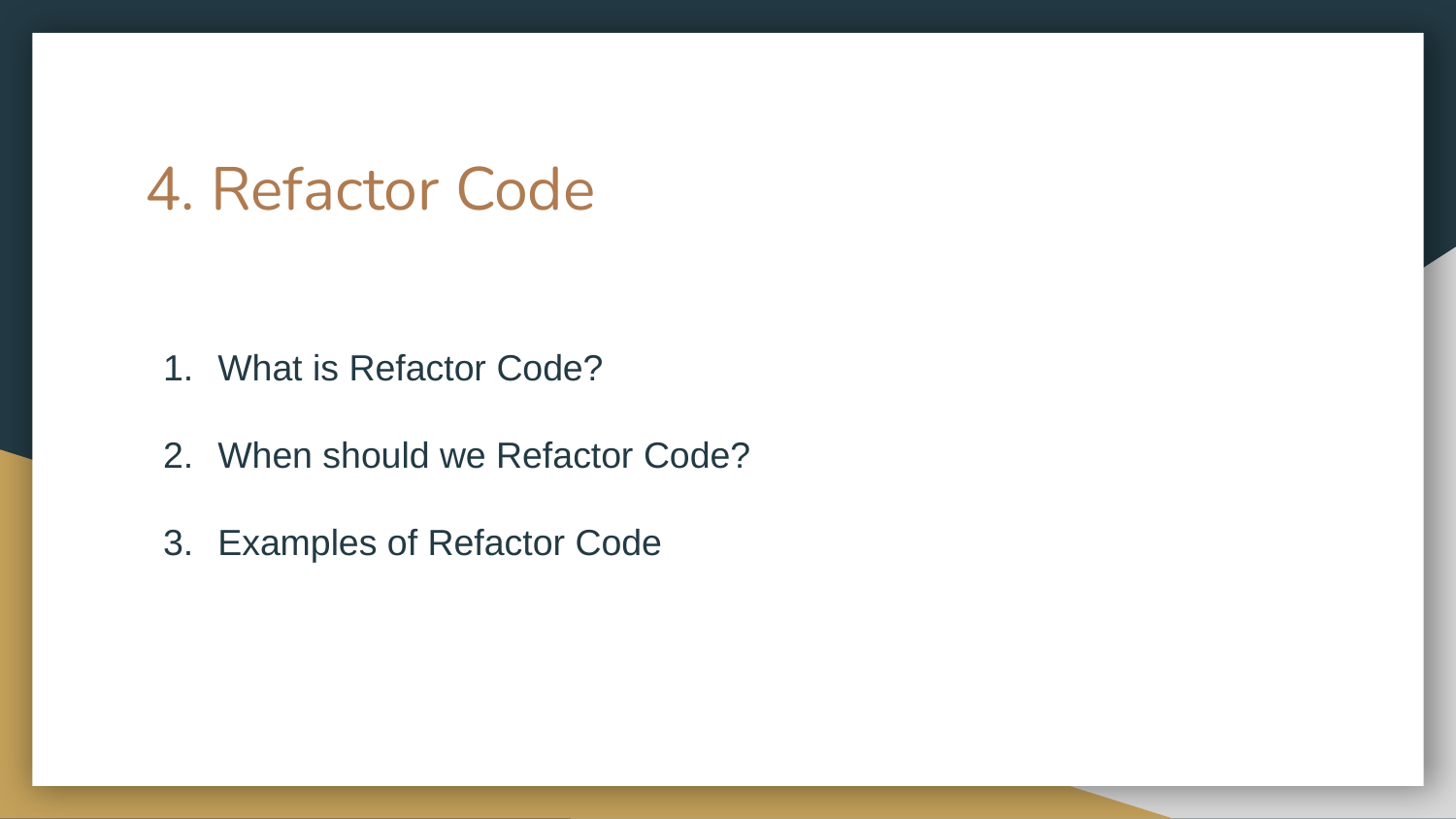

# 4. Refactor Code
What is Refactor Code?
When should we Refactor Code?
Examples of Refactor Code